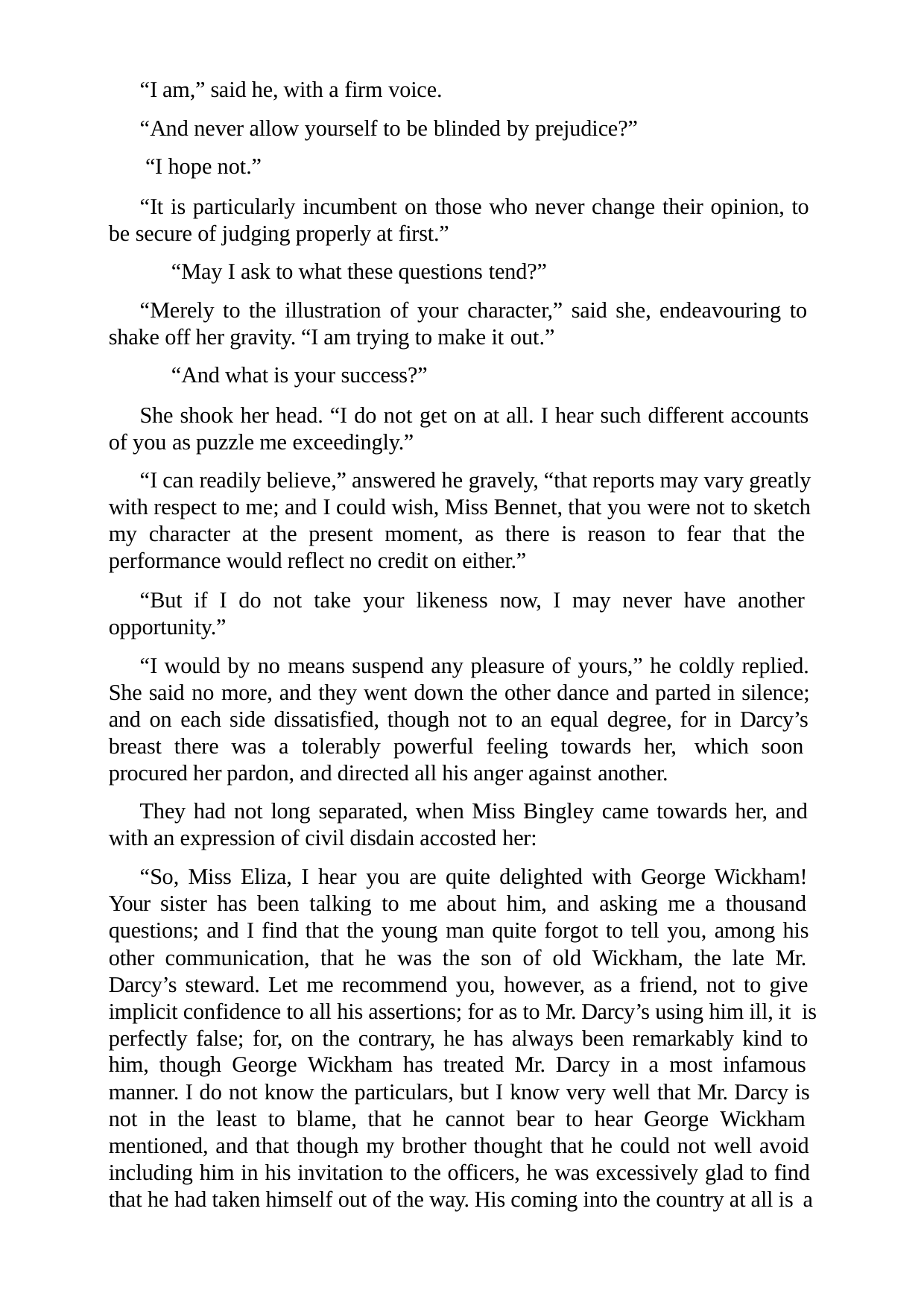

“I am,” said he, with a firm voice.
“And never allow yourself to be blinded by prejudice?”  “I hope not.”
“It is particularly incumbent on those who never change their opinion, to  be secure of judging properly at first.”
“May I ask to what these questions tend?”
“Merely to the illustration of your character,” said she, endeavouring to  shake off her gravity. “I am trying to make it out.”
“And what is your success?”
She shook her head. “I do not get on at all. I hear such different accounts  of you as puzzle me exceedingly.”
“I can readily believe,” answered he gravely, “that reports may vary greatly  with respect to me; and I could wish, Miss Bennet, that you were not to sketch  my character at the present moment, as there is reason to fear that the  performance would reflect no credit on either.”
“But if I do not take your likeness now, I may never have another  opportunity.”
“I would by no means suspend any pleasure of yours,” he coldly replied.  She said no more, and they went down the other dance and parted in silence;  and on each side dissatisfied, though not to an equal degree, for in Darcy’s  breast there was a tolerably powerful feeling towards her, which soon  procured her pardon, and directed all his anger against another.
They had not long separated, when Miss Bingley came towards her, and  with an expression of civil disdain accosted her:
“So, Miss Eliza, I hear you are quite delighted with George Wickham!  Your sister has been talking to me about him, and asking me a thousand  questions; and I find that the young man quite forgot to tell you, among his  other communication, that he was the son of old Wickham, the late Mr.  Darcy’s steward. Let me recommend you, however, as a friend, not to give  implicit confidence to all his assertions; for as to Mr. Darcy’s using him ill, it  is perfectly false; for, on the contrary, he has always been remarkably kind to  him, though George Wickham has treated Mr. Darcy in a most infamous  manner. I do not know the particulars, but I know very well that Mr. Darcy is  not in the least to blame, that he cannot bear to hear George Wickham  mentioned, and that though my brother thought that he could not well avoid  including him in his invitation to the officers, he was excessively glad to find  that he had taken himself out of the way. His coming into the country at all is a